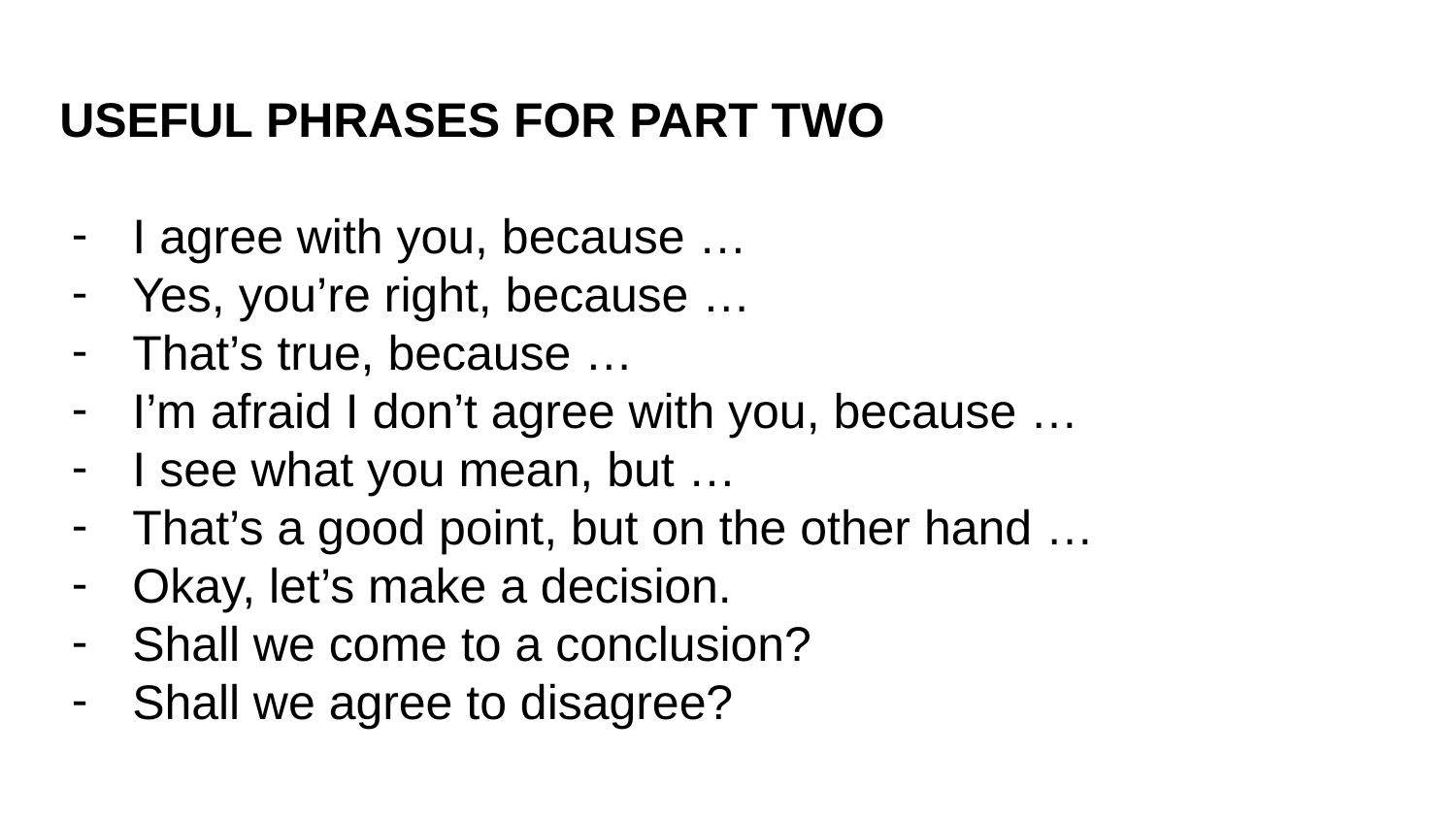

USEFUL PHRASES FOR PART TWO

I agree with you, because …
Yes, you’re right, because …
That’s true, because …
I’m afraid I don’t agree with you, because …
I see what you mean, but …
That’s a good point, but on the other hand …
Okay, let’s make a decision.
Shall we come to a conclusion?
Shall we agree to disagree?